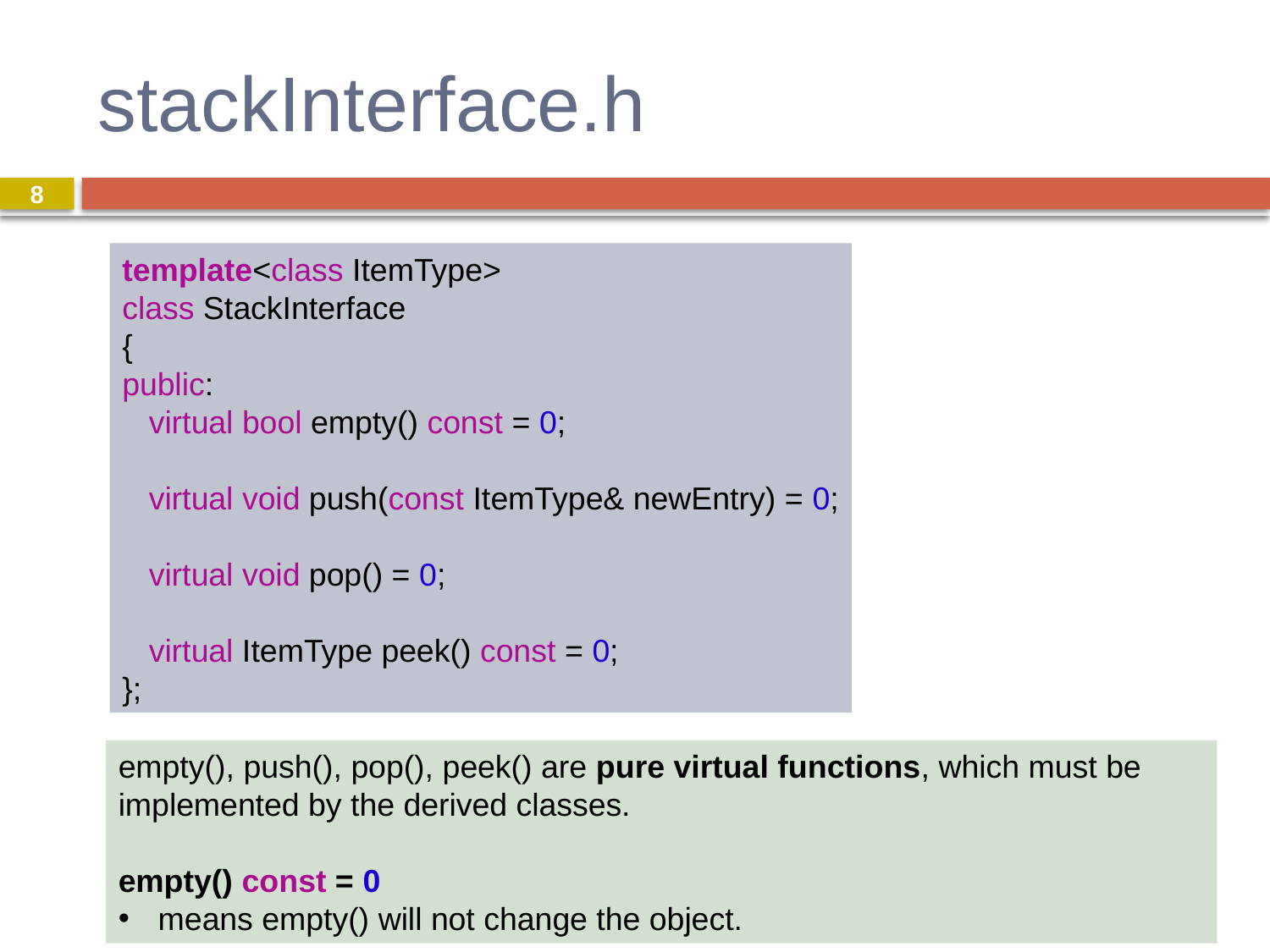

# stackInterface.h
8
template<class ItemType>
class StackInterface
{
public:
   virtual bool empty() const = 0;

   virtual void push(const ItemType& newEntry) = 0;

   virtual void pop() = 0;

   virtual ItemType peek() const = 0;
};
empty(), push(), pop(), peek() are pure virtual functions, which must be implemented by the derived classes.

empty() const = 0
means empty() will not change the object.